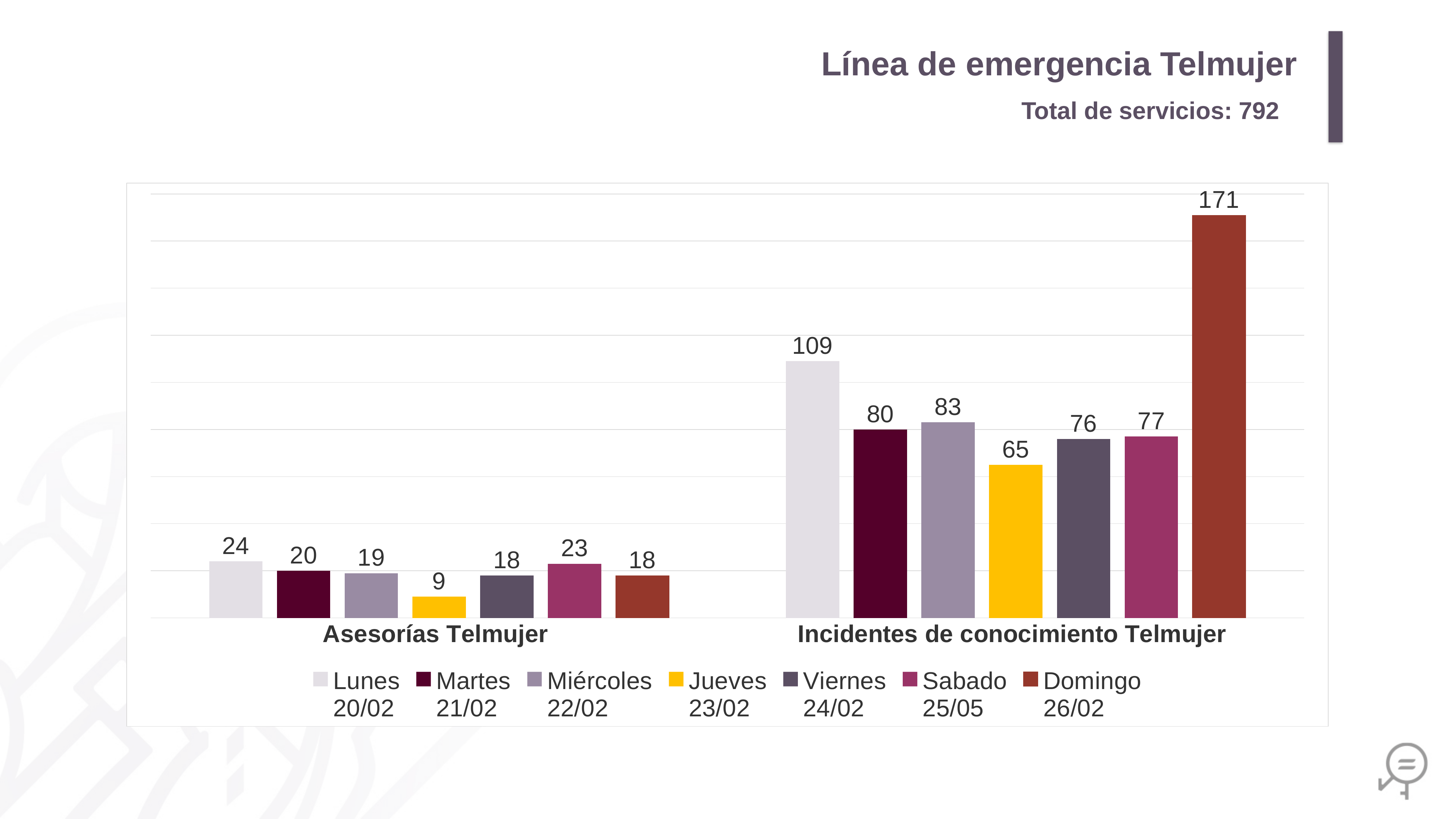

Línea de emergencia Telmujer
Total de servicios: 792

### Chart

| Category | Lunes
20/02 | Martes
21/02 | Miércoles
22/02 | Jueves
23/02 | Viernes
24/02 | Sabado
25/05 | Domingo
26/02 |
|---|---|---|---|---|---|---|---|
| Asesorías Telmujer  | 24.0 | 20.0 | 19.0 | 9.0 | 18.0 | 23.0 | 18.0 |
| Incidentes de conocimiento Telmujer  | 109.0 | 80.0 | 83.0 | 65.0 | 76.0 | 77.0 | 171.0 |